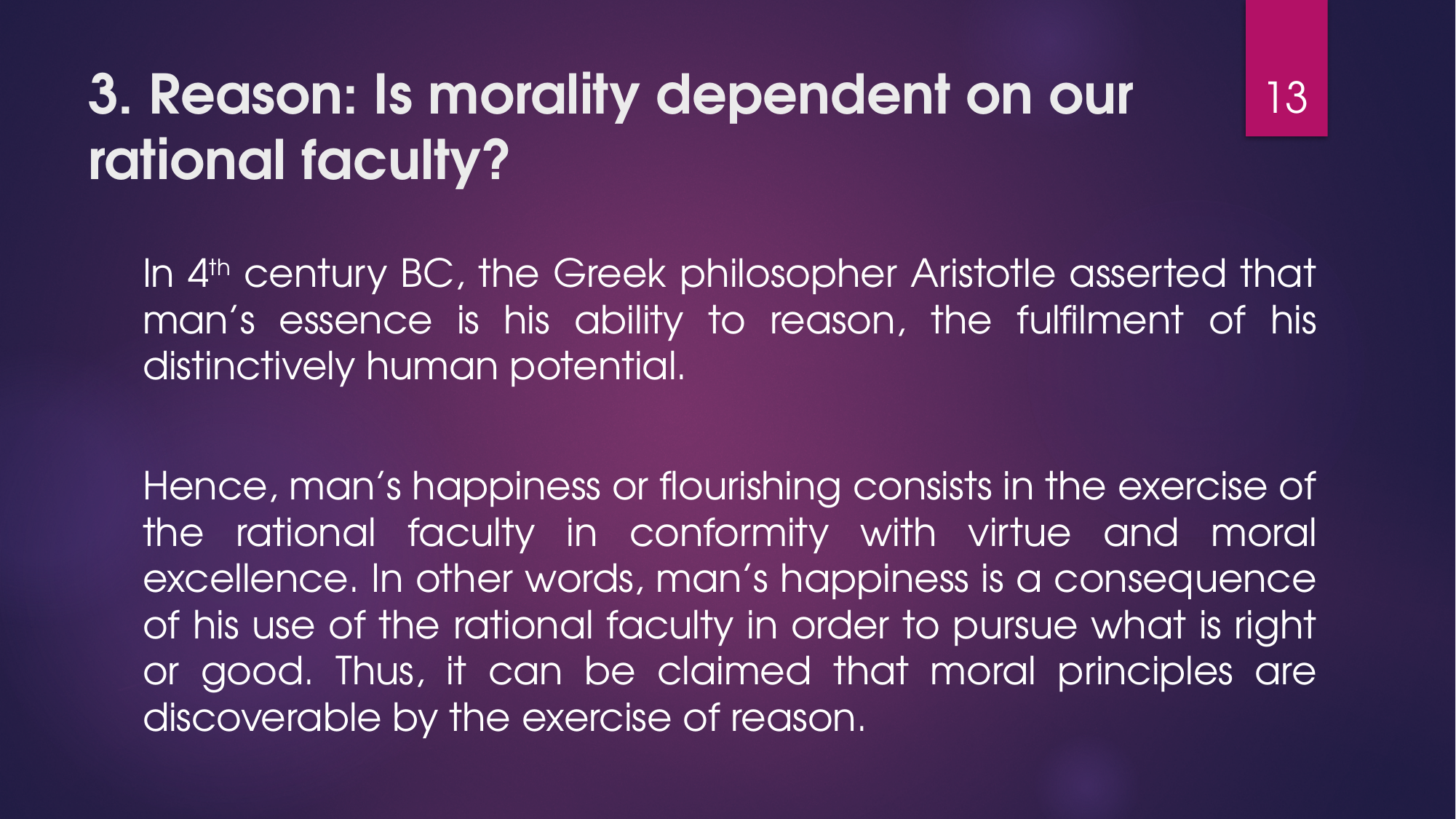

13
# 3. Reason: Is morality dependent on our rational faculty?
In 4th century BC, the Greek philosopher Aristotle asserted that man’s essence is his ability to reason, the fulfilment of his distinctively human potential.

Hence, man’s happiness or flourishing consists in the exercise of the rational faculty in conformity with virtue and moral excellence. In other words, man’s happiness is a consequence of his use of the rational faculty in order to pursue what is right or good. Thus, it can be claimed that moral principles are discoverable by the exercise of reason.